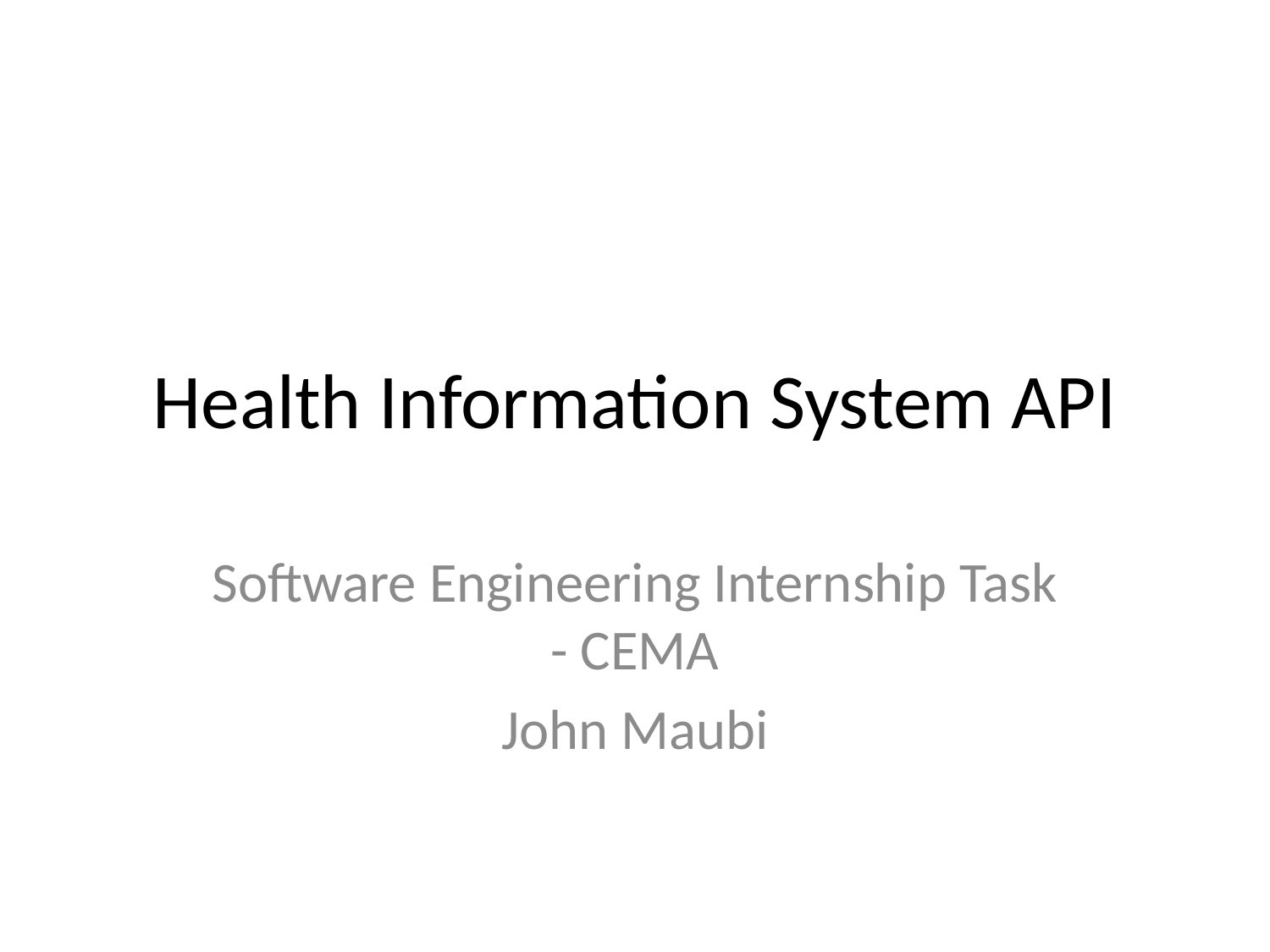

# Health Information System API
Software Engineering Internship Task - CEMA
John Maubi